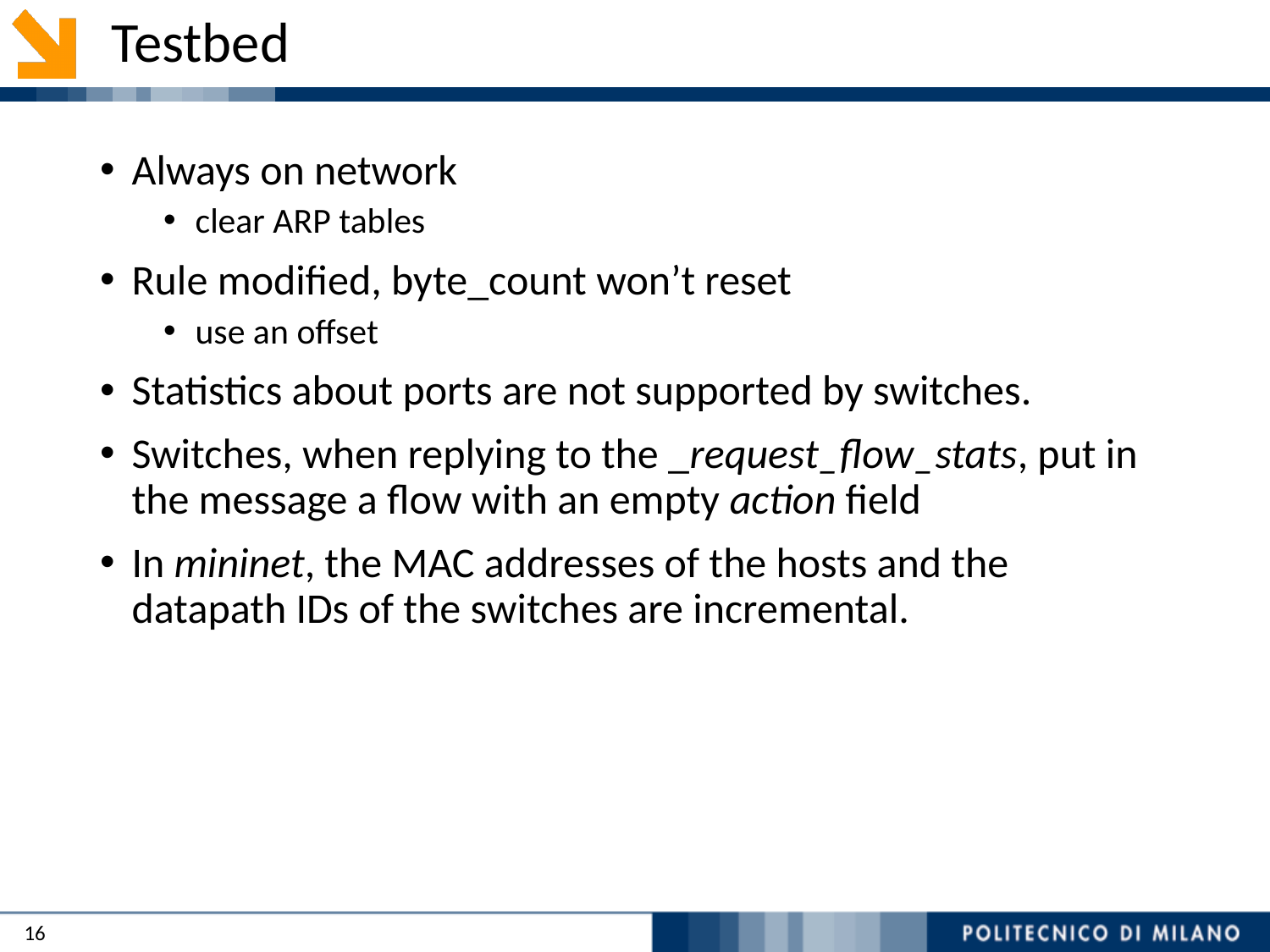

# Testbed
Always on network
clear ARP tables
Rule modified, byte_count won’t reset
use an offset
Statistics about ports are not supported by switches.
Switches, when replying to the _request_flow_stats, put in the message a flow with an empty action field
In mininet, the MAC addresses of the hosts and the datapath IDs of the switches are incremental.

16